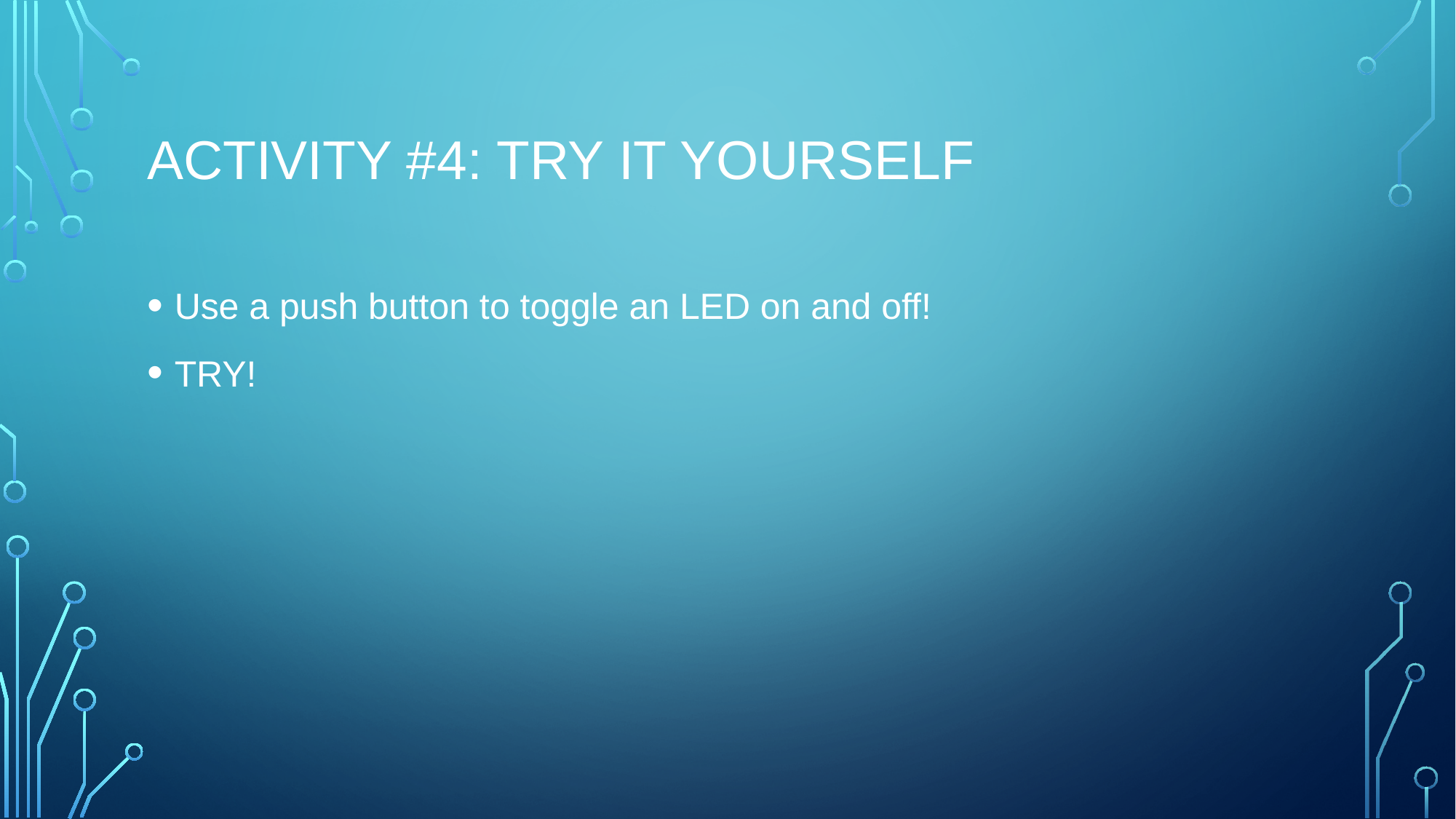

# Activity #4: TRY It Yourself
Use a push button to toggle an LED on and off!
TRY!